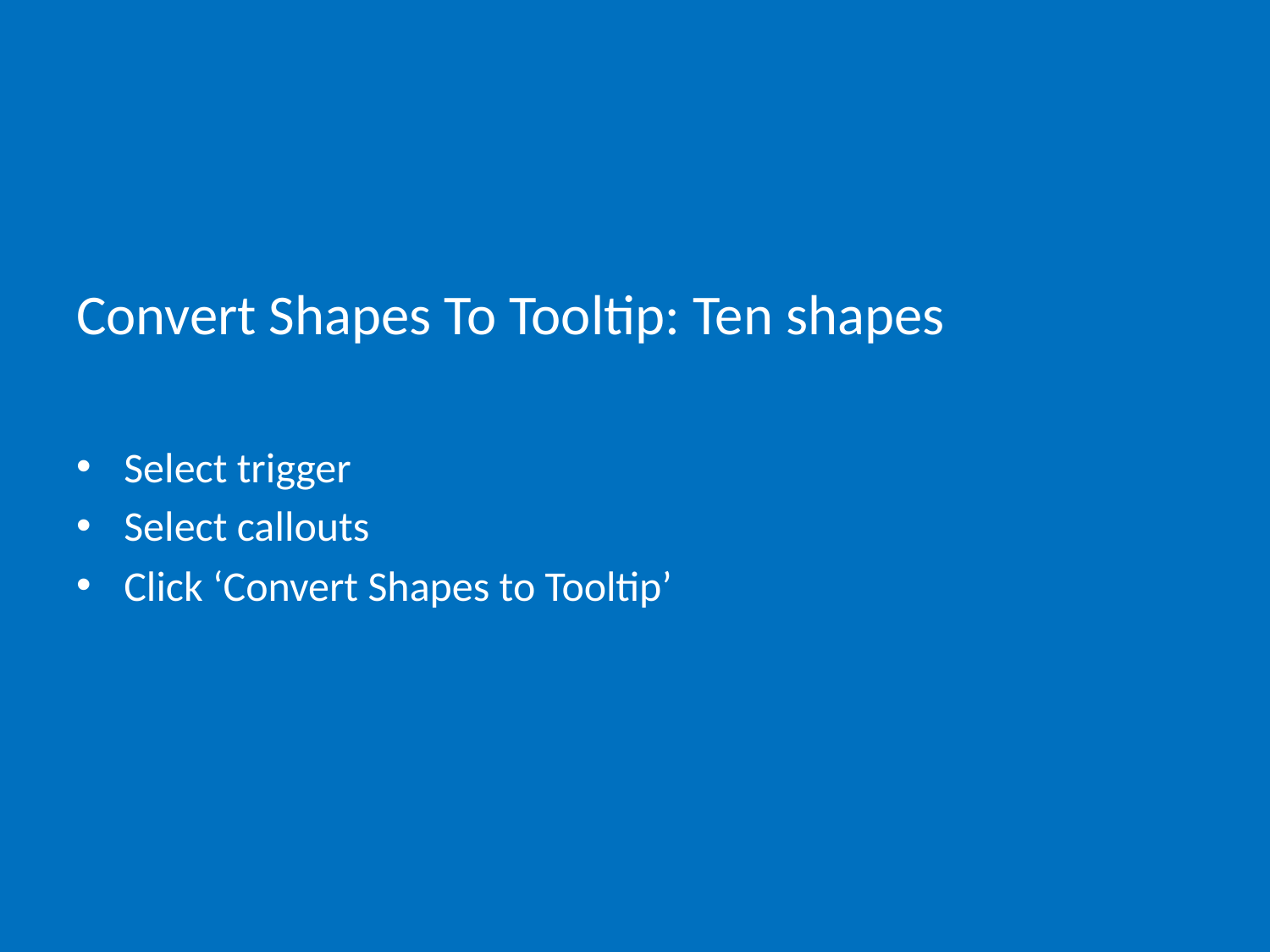

# Convert Shapes To Tooltip: Ten shapes
Select trigger
Select callouts
Click ‘Convert Shapes to Tooltip’